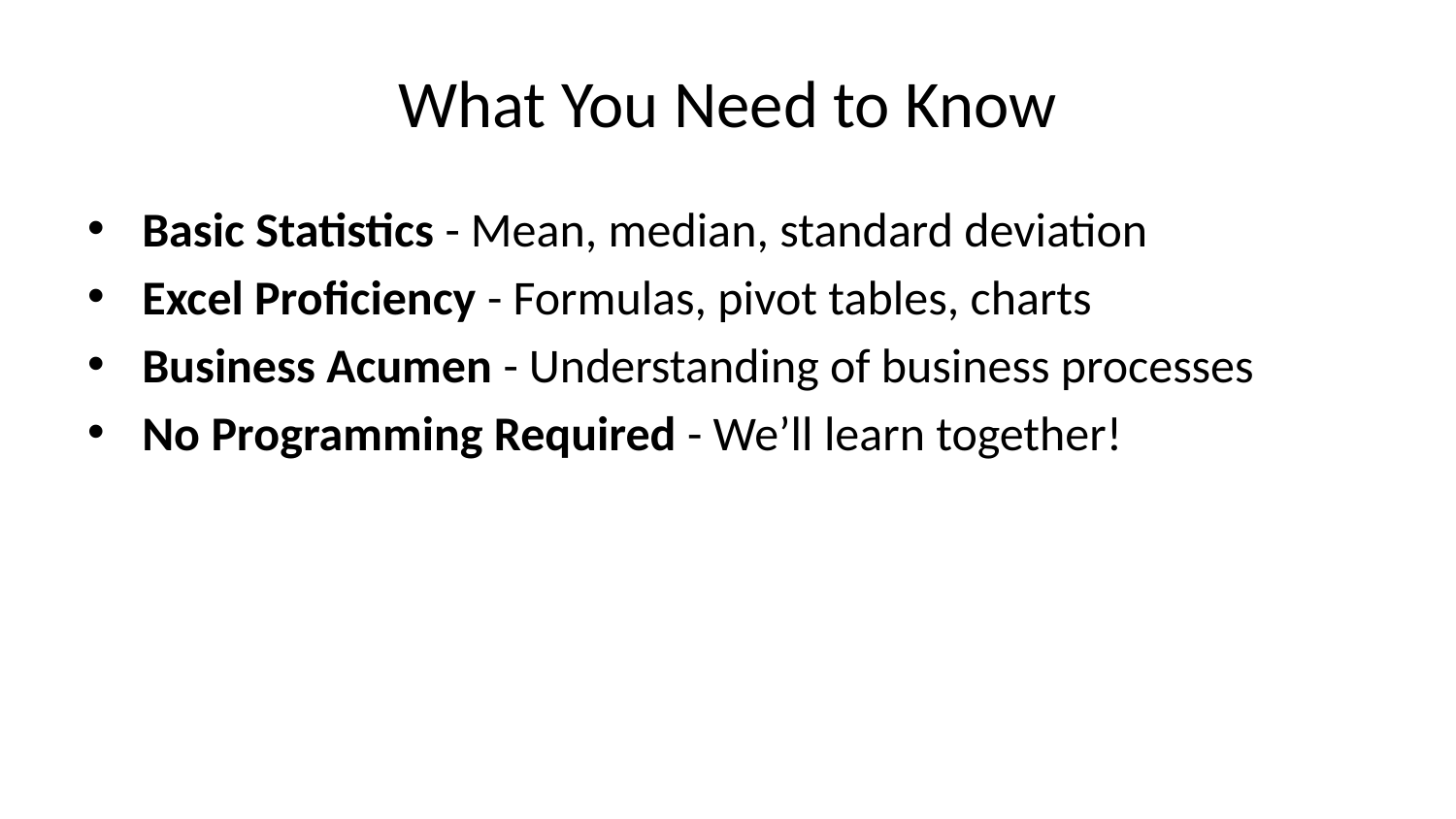

# What You Need to Know
Basic Statistics - Mean, median, standard deviation
Excel Proficiency - Formulas, pivot tables, charts
Business Acumen - Understanding of business processes
No Programming Required - We’ll learn together!